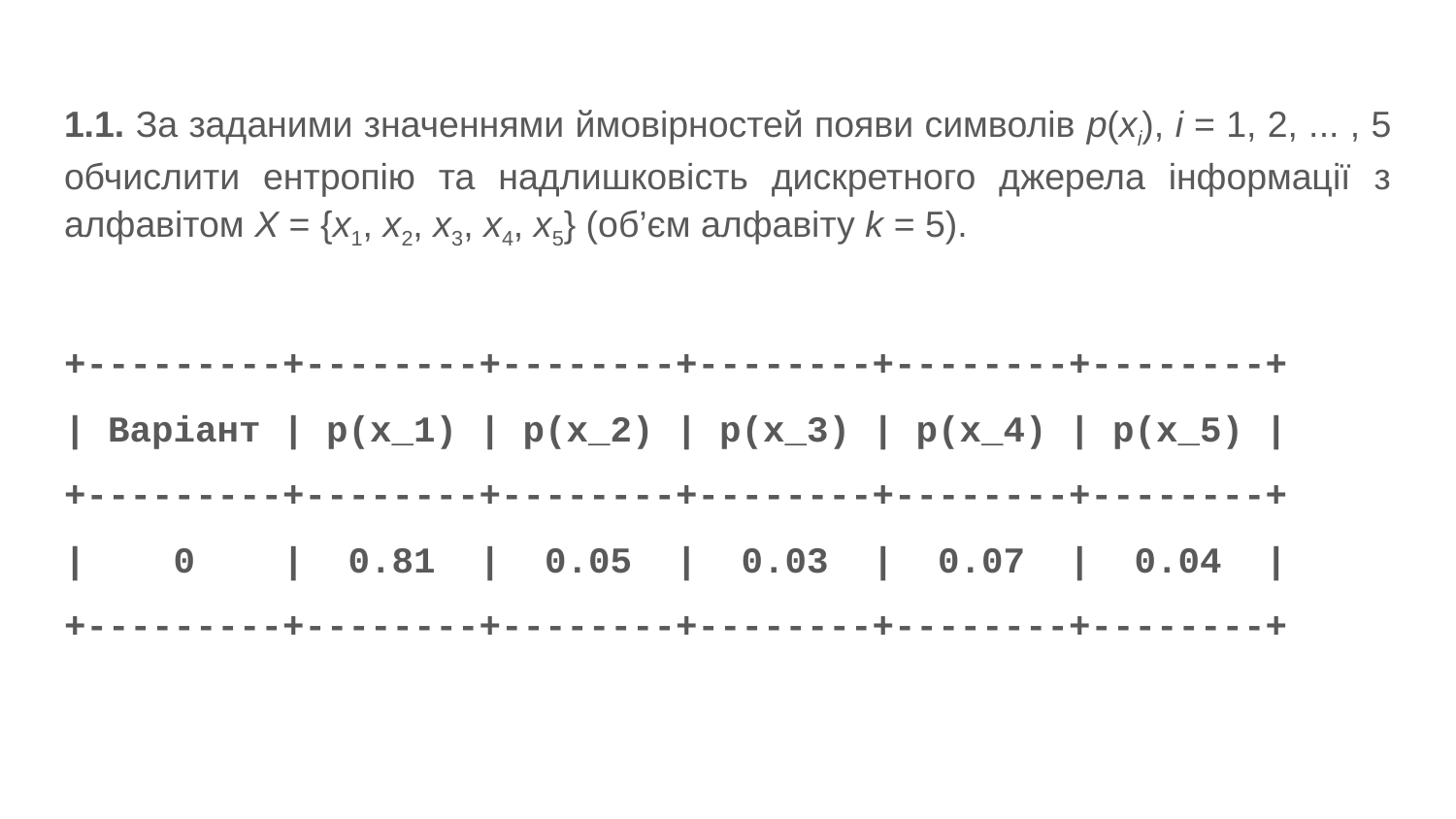

1.1. За заданими значеннями ймовірностей появи символів p(xi), i = 1, 2, ... , 5 обчислити ентропію та надлишковість дискретного джерела інформації з алфавітом X = {x1, x2, x3, x4, x5} (об’єм алфавіту k = 5).

+---------+--------+--------+--------+--------+--------+
| Варіант | p(x_1) | p(x_2) | p(x_3) | p(x_4) | p(x_5) |
+---------+--------+--------+--------+--------+--------+
|    0    |  0.81  |  0.05  |  0.03  |  0.07  |  0.04  |
+---------+--------+--------+--------+--------+--------+